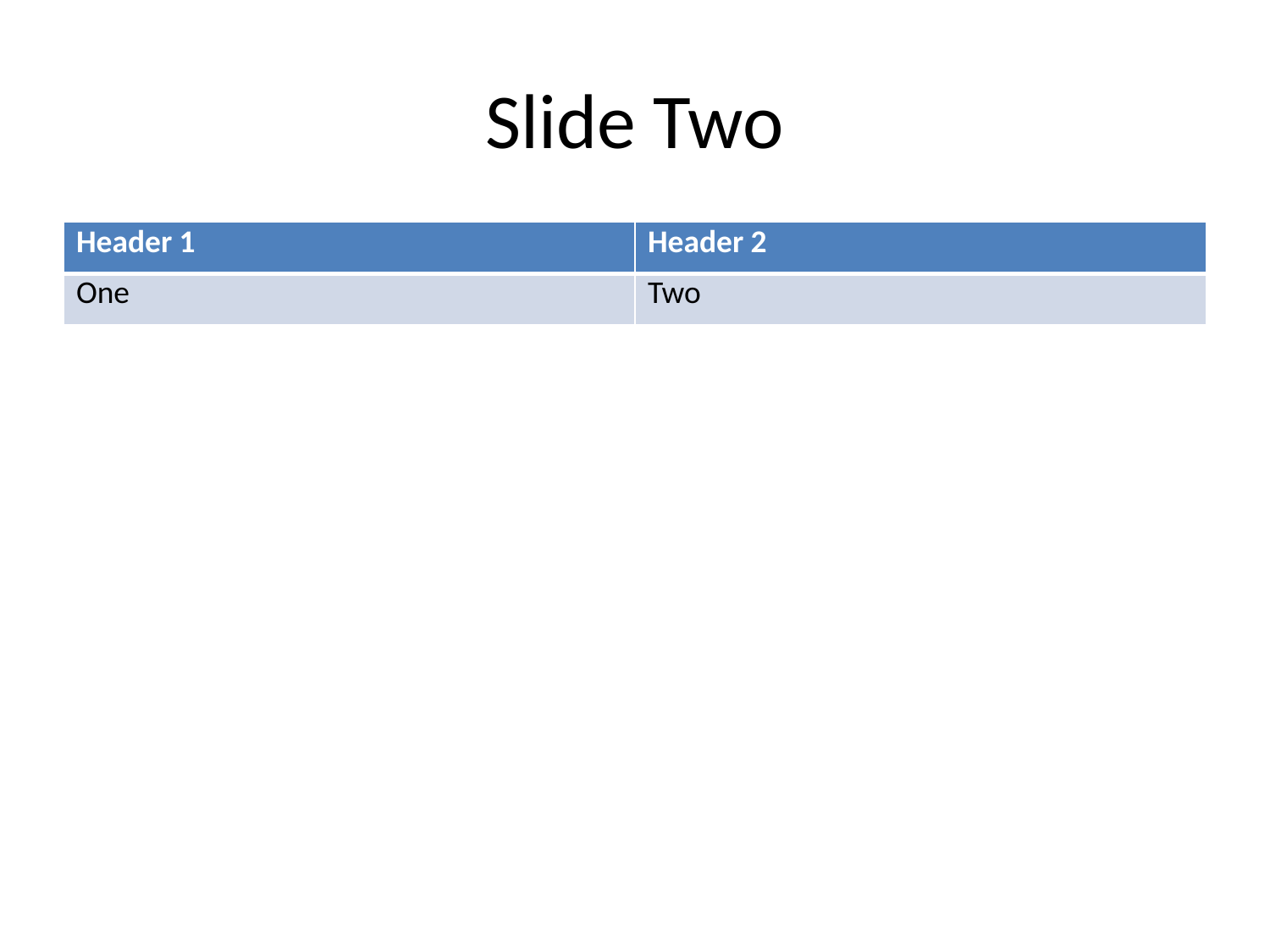

# Slide Two
| Header 1 | Header 2 |
| --- | --- |
| One | Two |